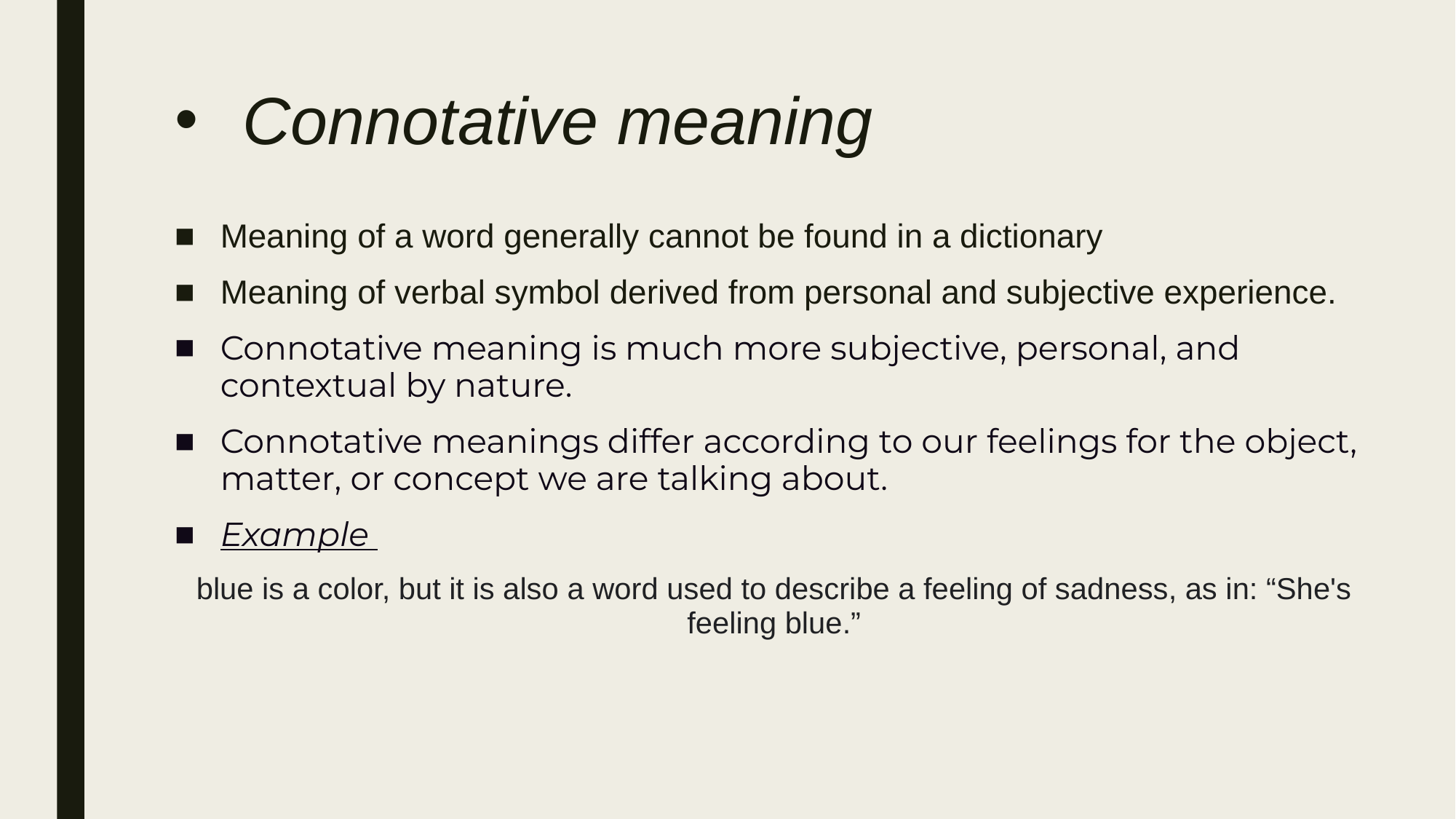

# Connotative meaning
Meaning of a word generally cannot be found in a dictionary
Meaning of verbal symbol derived from personal and subjective experience.
Connotative meaning is much more subjective, personal, and contextual by nature.
Connotative meanings differ according to our feelings for the object, matter, or concept we are talking about.
Example
blue is a color, but it is also a word used to describe a feeling of sadness, as in: “She's feeling blue.”